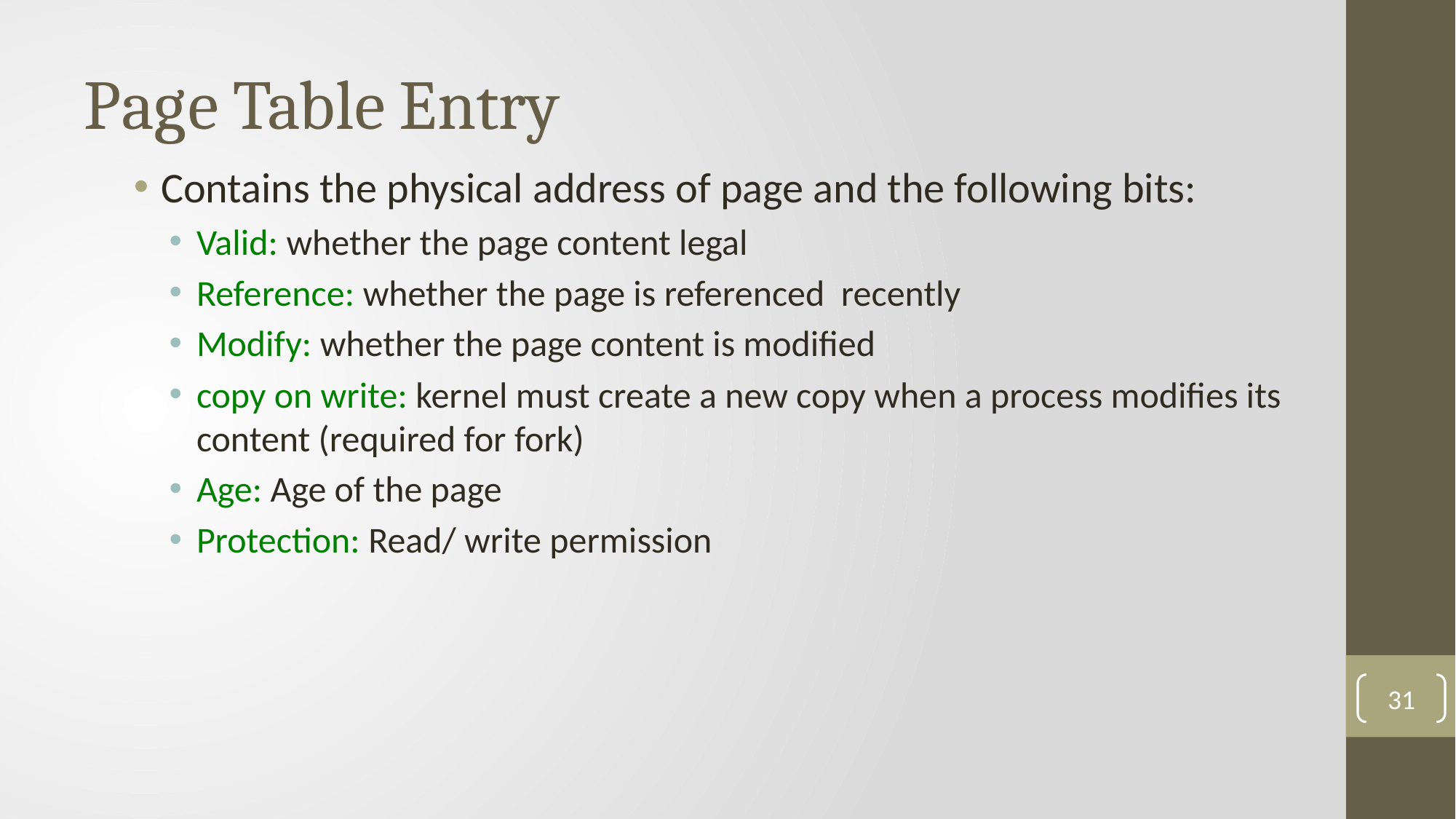

# Page Table Entry
Contains the physical address of page and the following bits:
Valid: whether the page content legal
Reference: whether the page is referenced  recently
Modify: whether the page content is modified
copy on write: kernel must create a new copy when a process modifies its content (required for fork)
Age: Age of the page
Protection: Read/ write permission
31